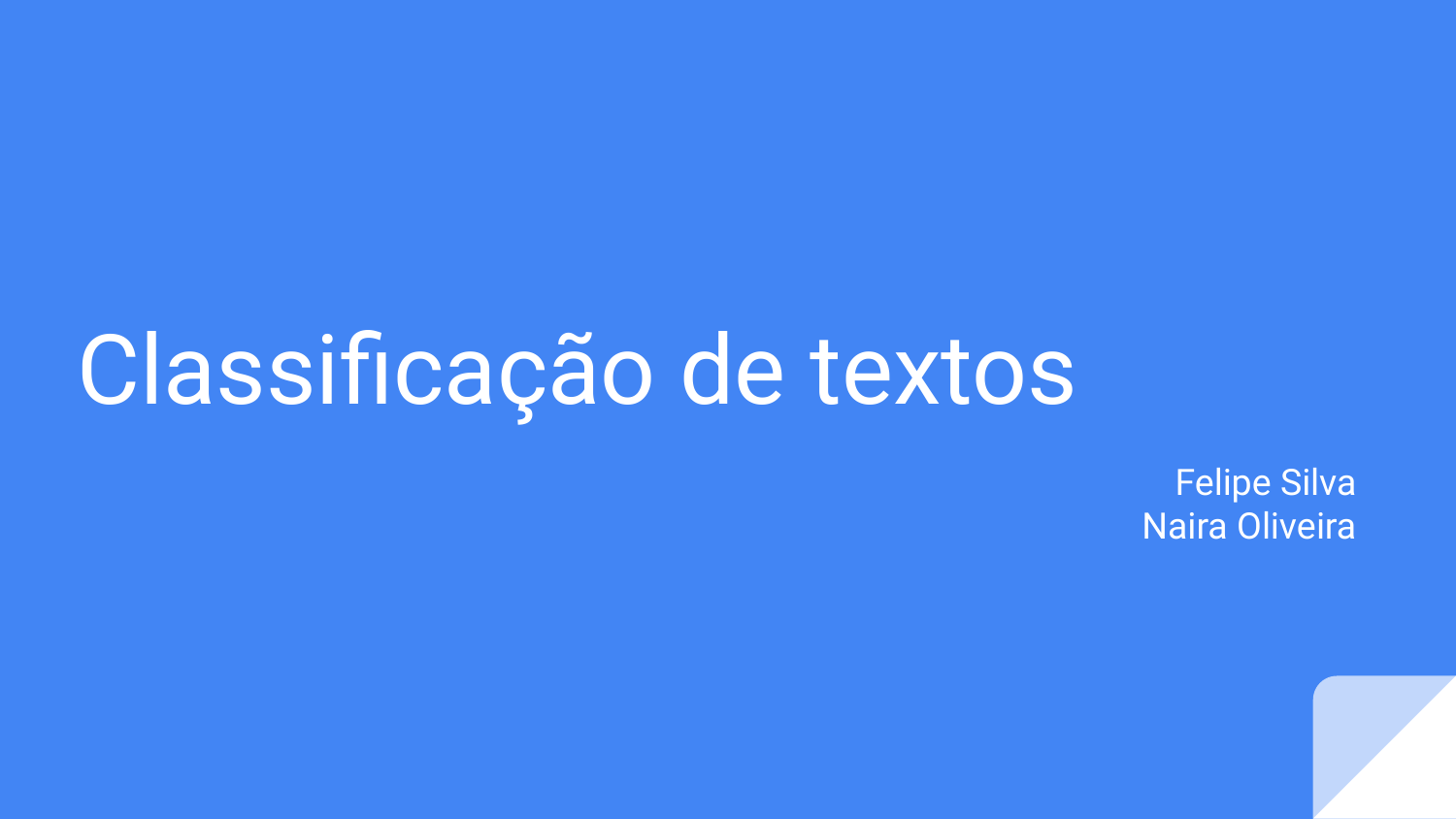

# Classificação de textos
Felipe Silva
Naira Oliveira